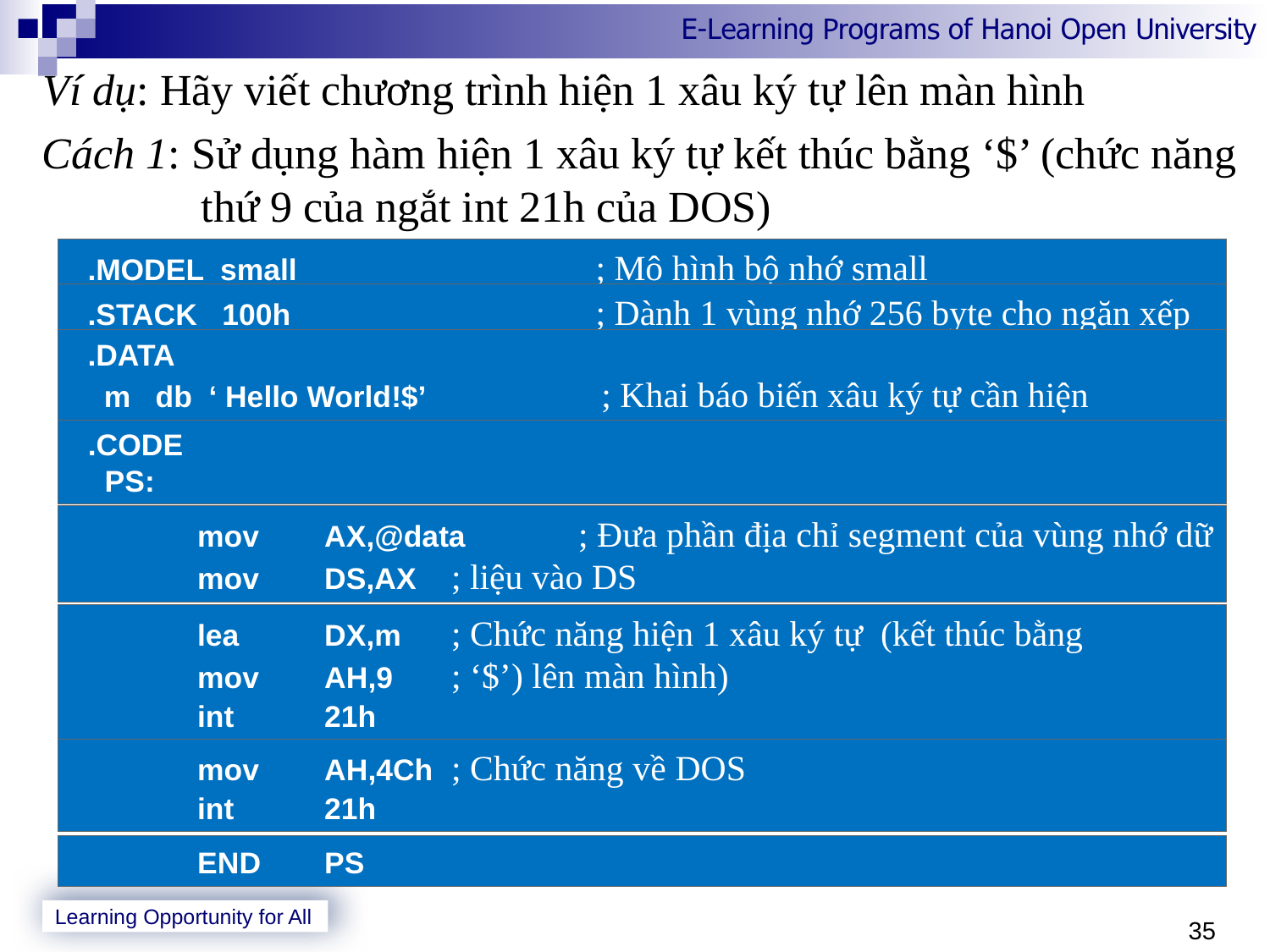

Ví dụ: Hãy viết chương trình hiện 1 xâu ký tự lên màn hình
Cách 1: Sử dụng hàm hiện 1 xâu ký tự kết thúc bằng ‘$’ (chức năng thứ 9 của ngắt int 21h của DOS)

.MODEL  small	; Mô hình bộ nhớ small
.STACK   100h	; Dành 1 vùng nhớ 256 byte cho ngăn xếp
.DATA
  m   db  ‘ Hello World!$’	 ; Khai báo biến xâu ký tự cần hiện
.CODE
  PS:
	mov	AX,@data	; Đưa phần địa chỉ segment của vùng nhớ dữ
	mov	DS,AX	; liệu vào DS
	lea	DX,m	; Chức năng hiện 1 xâu ký tự  (kết thúc bằng
	mov	AH,9	; ‘$’) lên màn hình)
	int	21h
	mov	AH,4Ch	; Chức năng về DOS
	int	21h
	END	PS
35